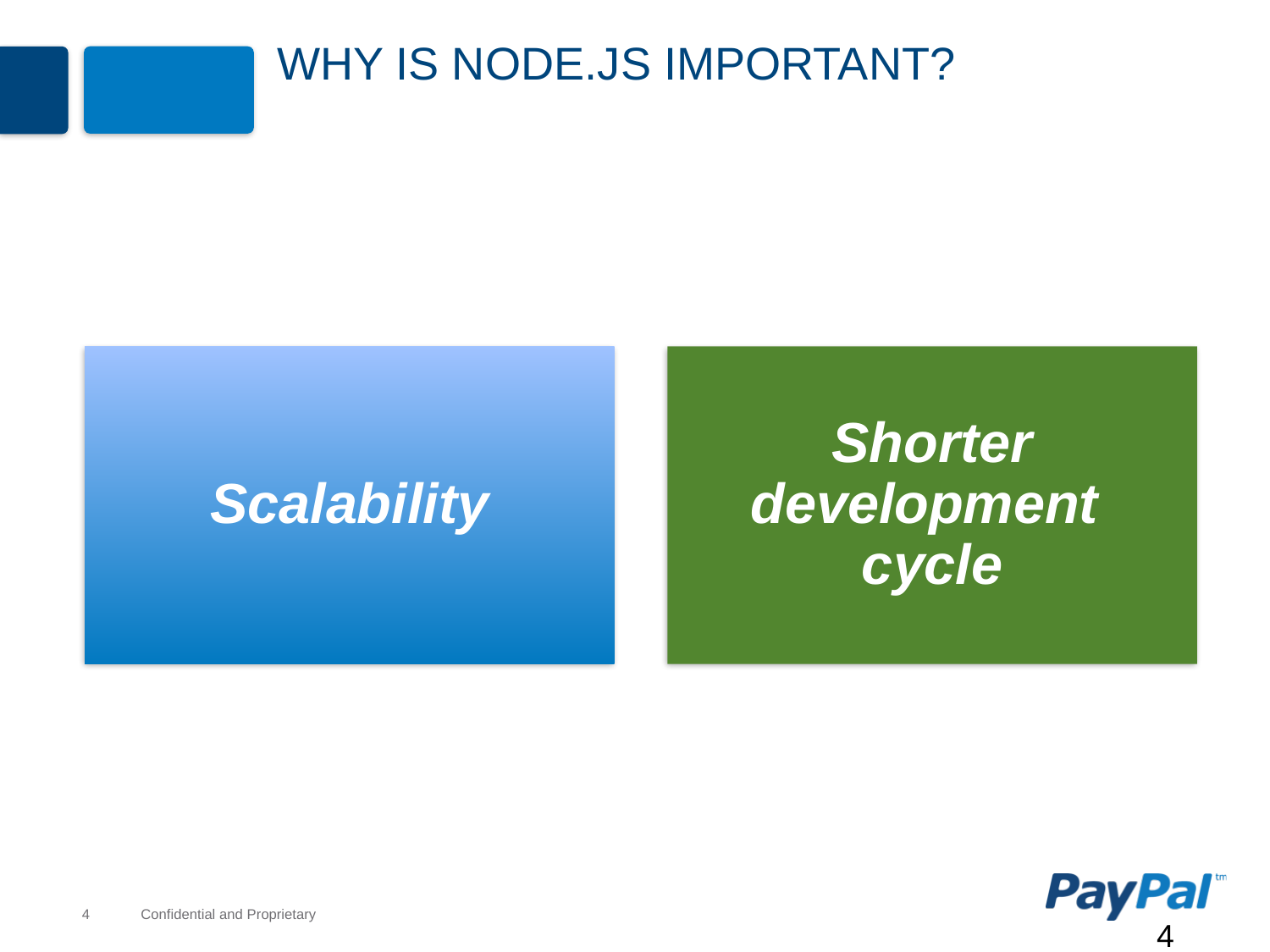

# Why is node.js Important?
Scalability
Shorter development
cycle
4